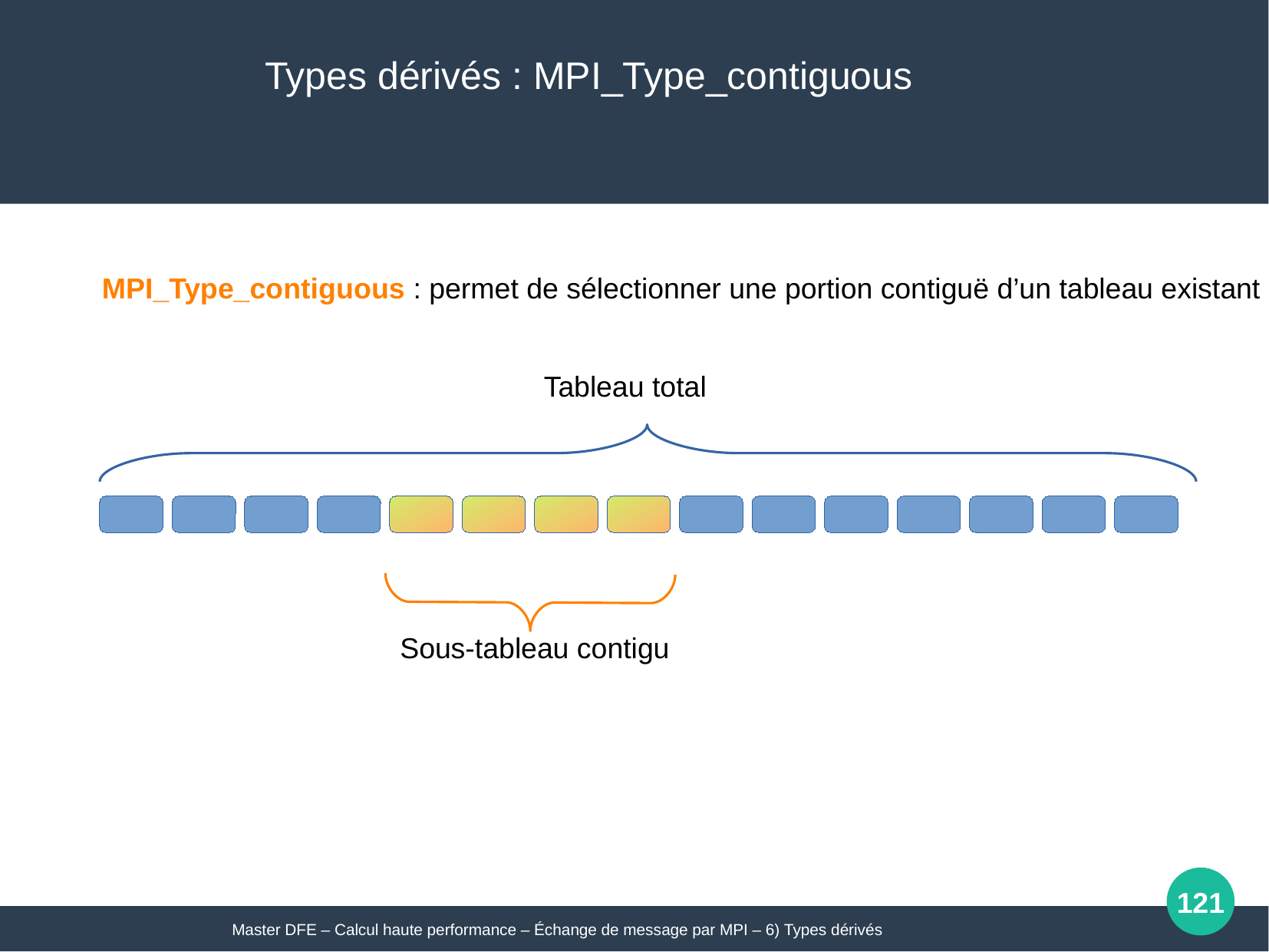

Types dérivés : MPI_Type_contiguous
MPI_Type_contiguous : permet de sélectionner une portion contiguë d’un tableau existant

Tableau total

Sous-tableau contigu
121
Master DFE – Calcul haute performance – Échange de message par MPI – 6) Types dérivés